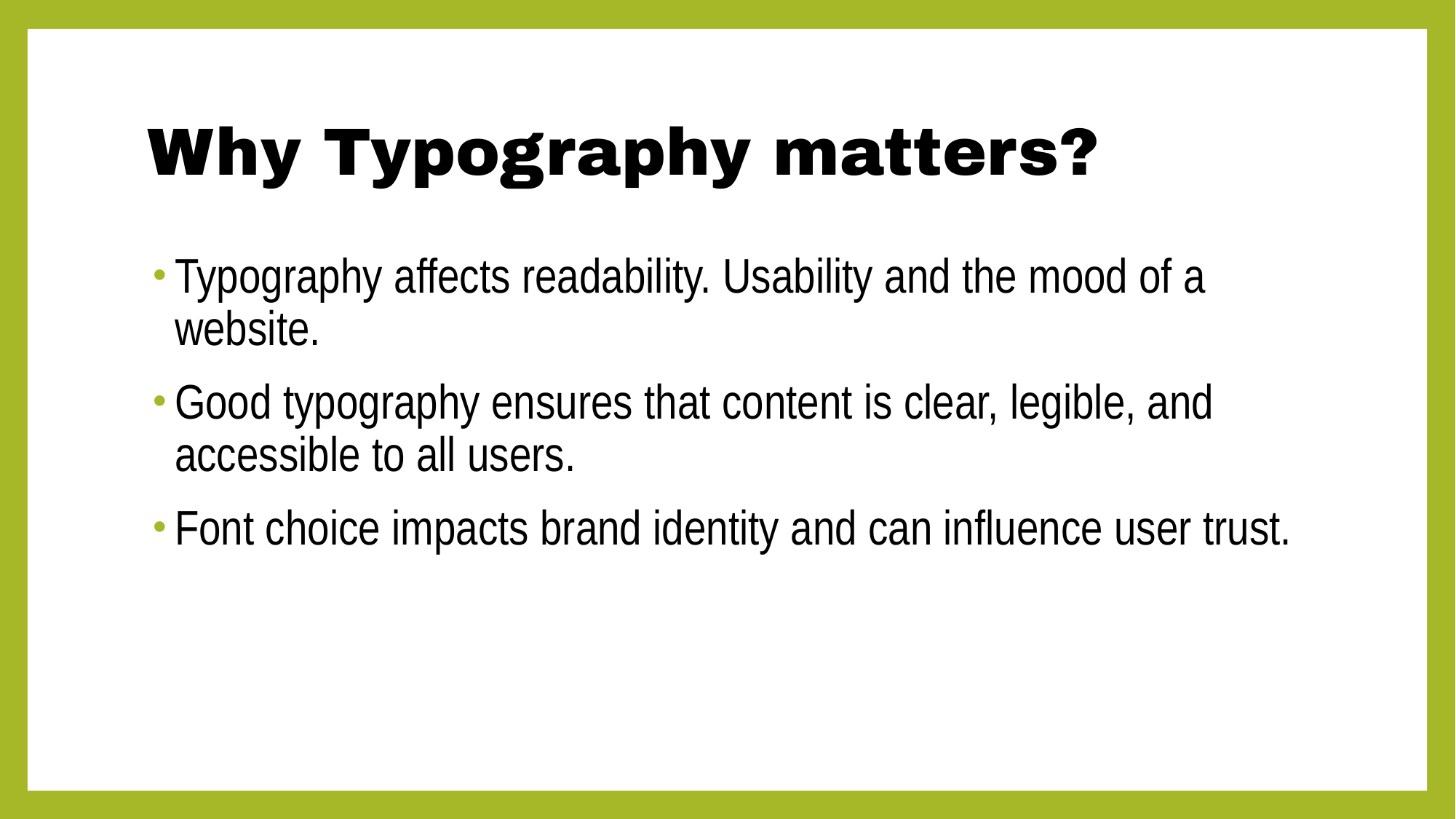

# Why Typography matters?
Typography affects readability. Usability and the mood of a website.
Good typography ensures that content is clear, legible, and accessible to all users.
Font choice impacts brand identity and can influence user trust.